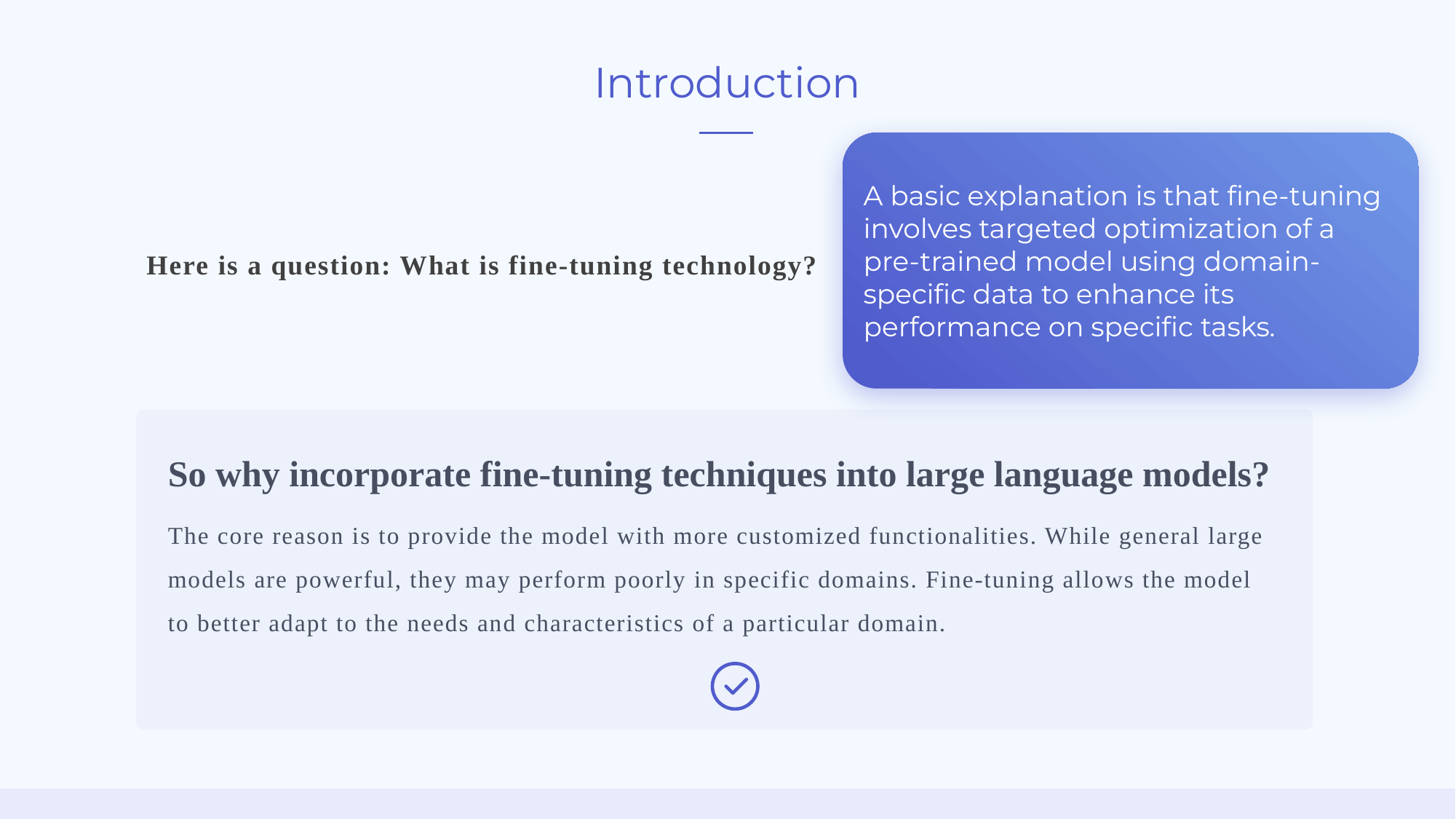

Introduction
A basic explanation is that fine-tuning involves targeted optimization of a pre-trained model using domain-specific data to enhance its performance on specific tasks.
Here is a question: What is fine-tuning technology?

So why incorporate fine-tuning techniques into large language models?
The core reason is to provide the model with more customized functionalities. While general large models are powerful, they may perform poorly in specific domains. Fine-tuning allows the model to better adapt to the needs and characteristics of a particular domain.